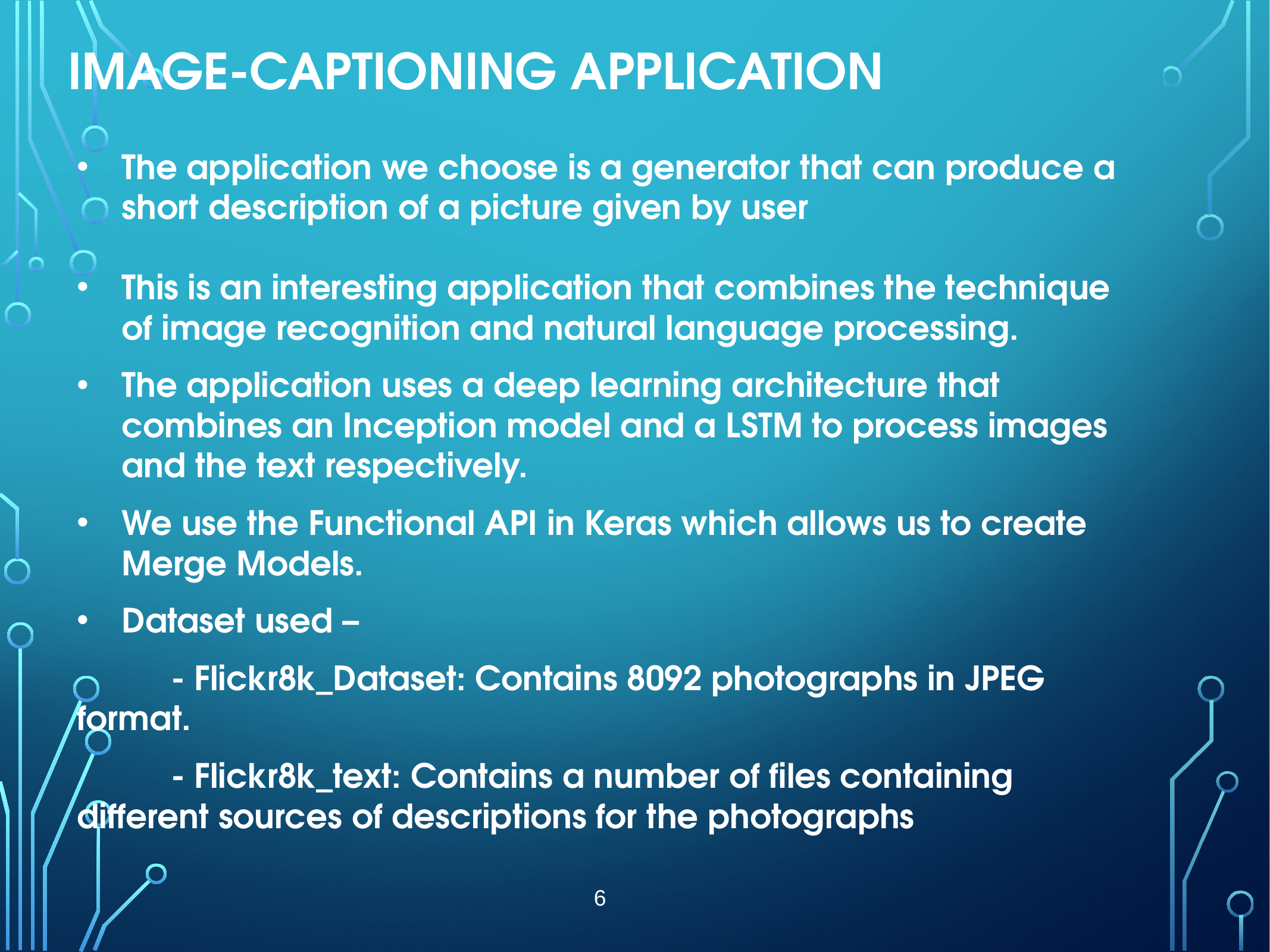

# IMAGE-CAPTIONING APPLICATION
The application we choose is a generator that can produce a short description of a picture given by user

This is an interesting application that combines the technique of image recognition and natural language processing.
The application uses a deep learning architecture that combines an Inception model and a LSTM to process images and the text respectively.
We use the Functional API in Keras which allows us to create Merge Models.
Dataset used –
          - Flickr8k_Dataset: Contains 8092 photographs in JPEG format.
          - Flickr8k_text: Contains a number of files containing different sources of descriptions for the photographs

6